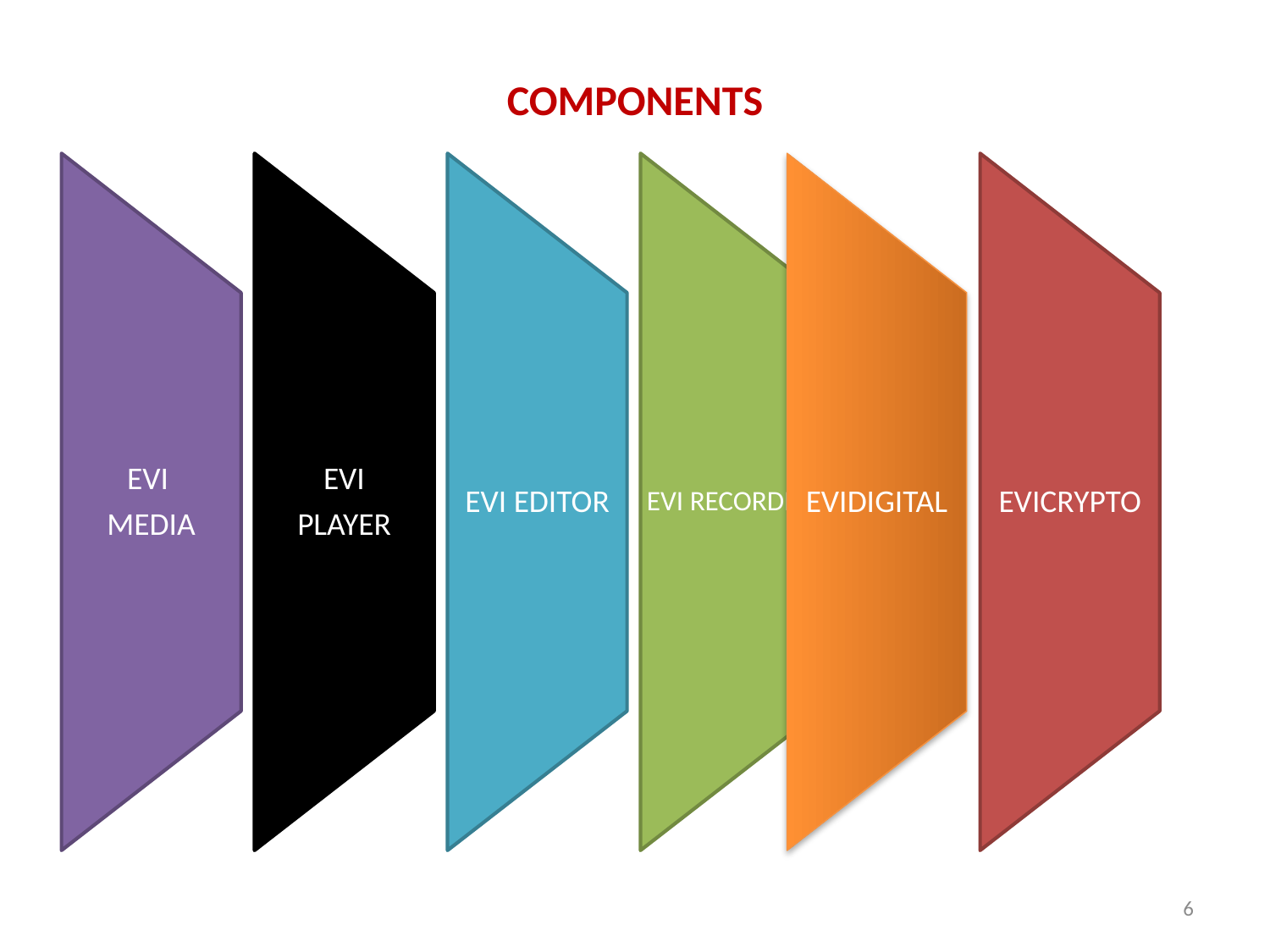

# COMPONENTS
EVI
MEDIA
EVI
PLAYER
EVI EDITOR
EVI RECORDER
EVIDIGITAL
EVICRYPTO
6